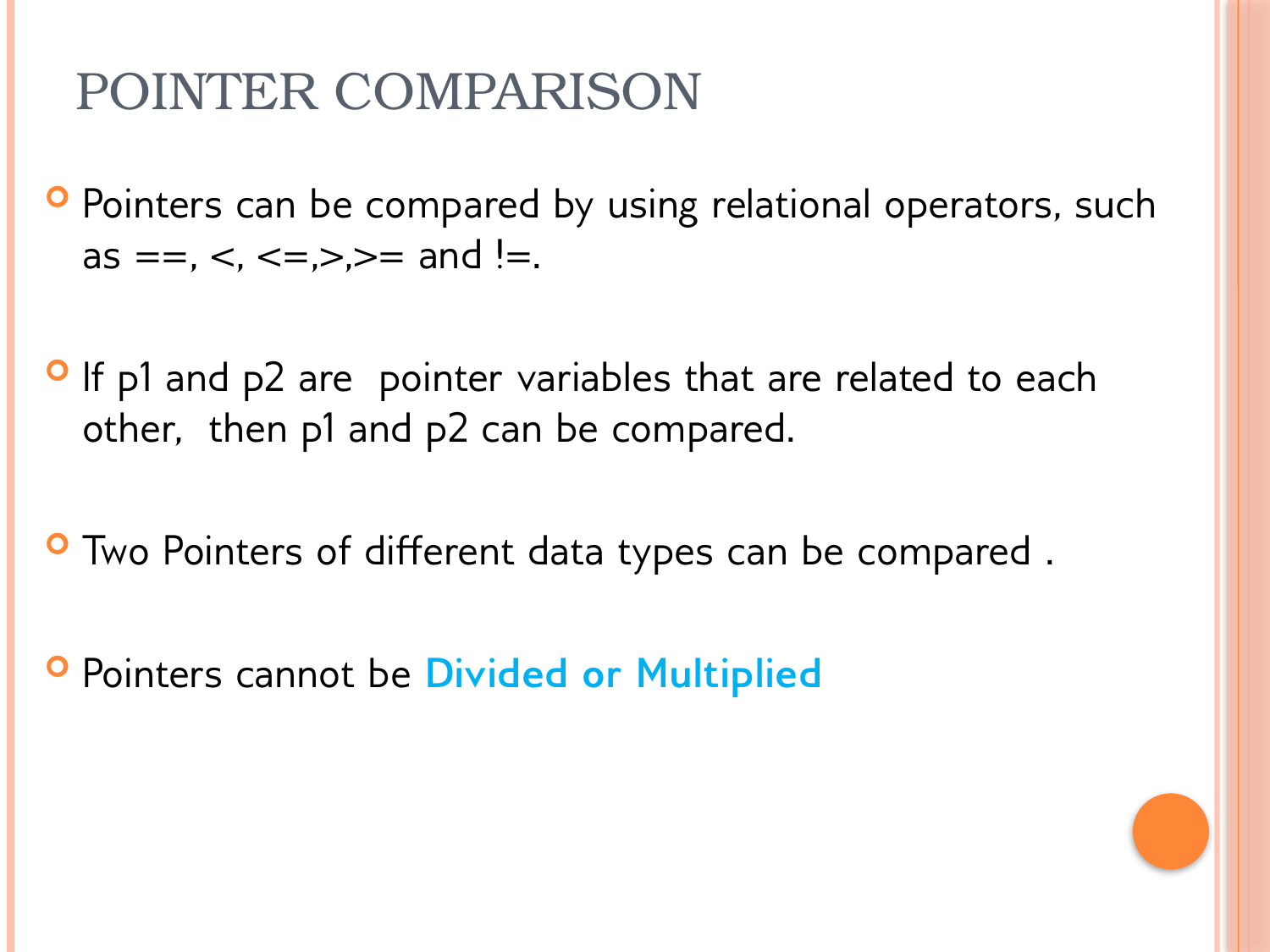

# Pointer comparison
Pointers can be compared by using relational operators, such as ==, <, <=,>,>= and !=.

If p1 and p2 are  pointer variables that are related to each other,  then p1 and p2 can be compared.

Two Pointers of different data types can be compared .

Pointers cannot be Divided or Multiplied